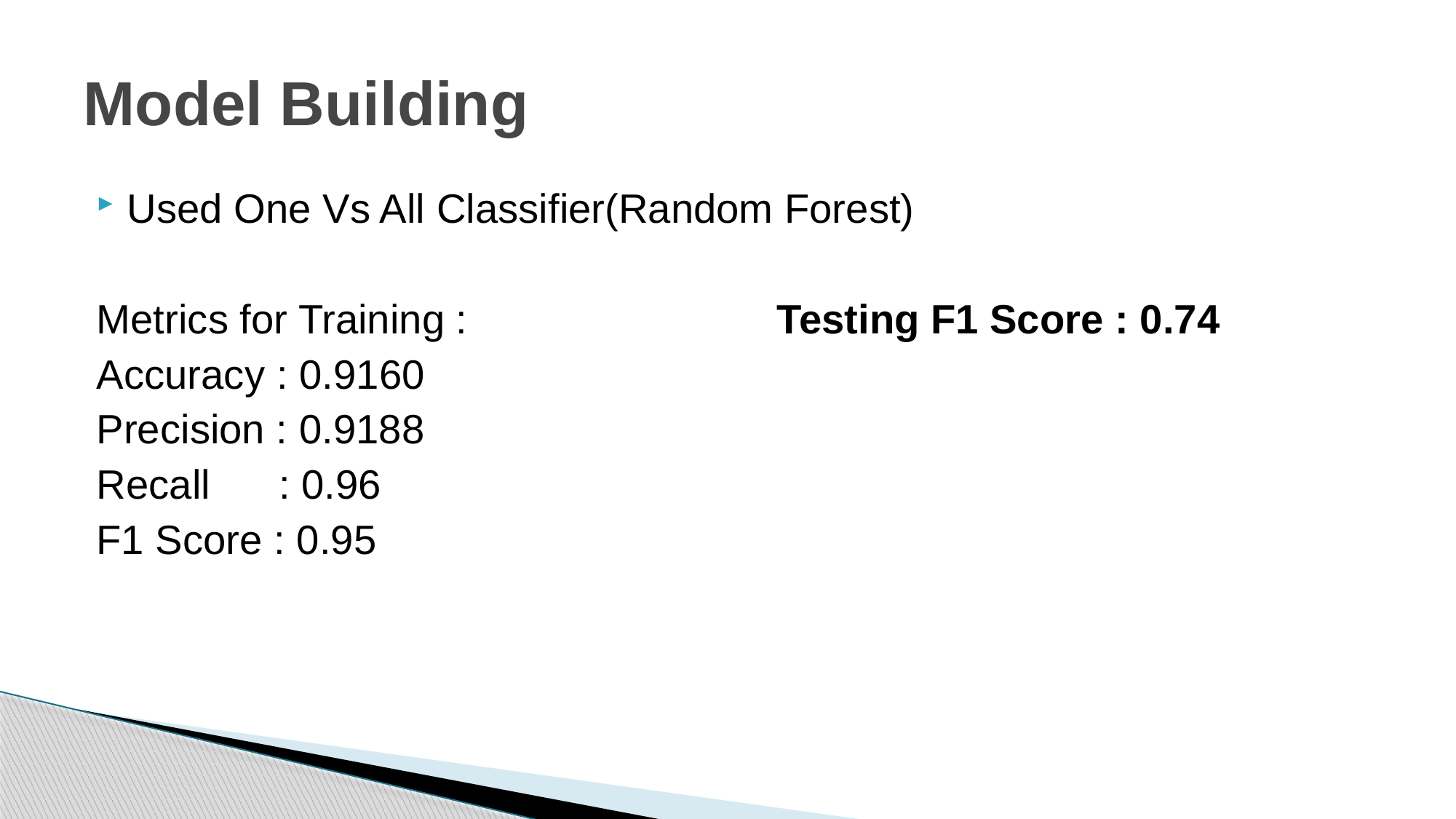

# Model Building
Used One Vs All Classifier(Random Forest)

Metrics for Training :                           Testing F1 Score : 0.74
Accuracy : 0.9160
Precision : 0.9188
Recall      : 0.96
F1 Score : 0.95